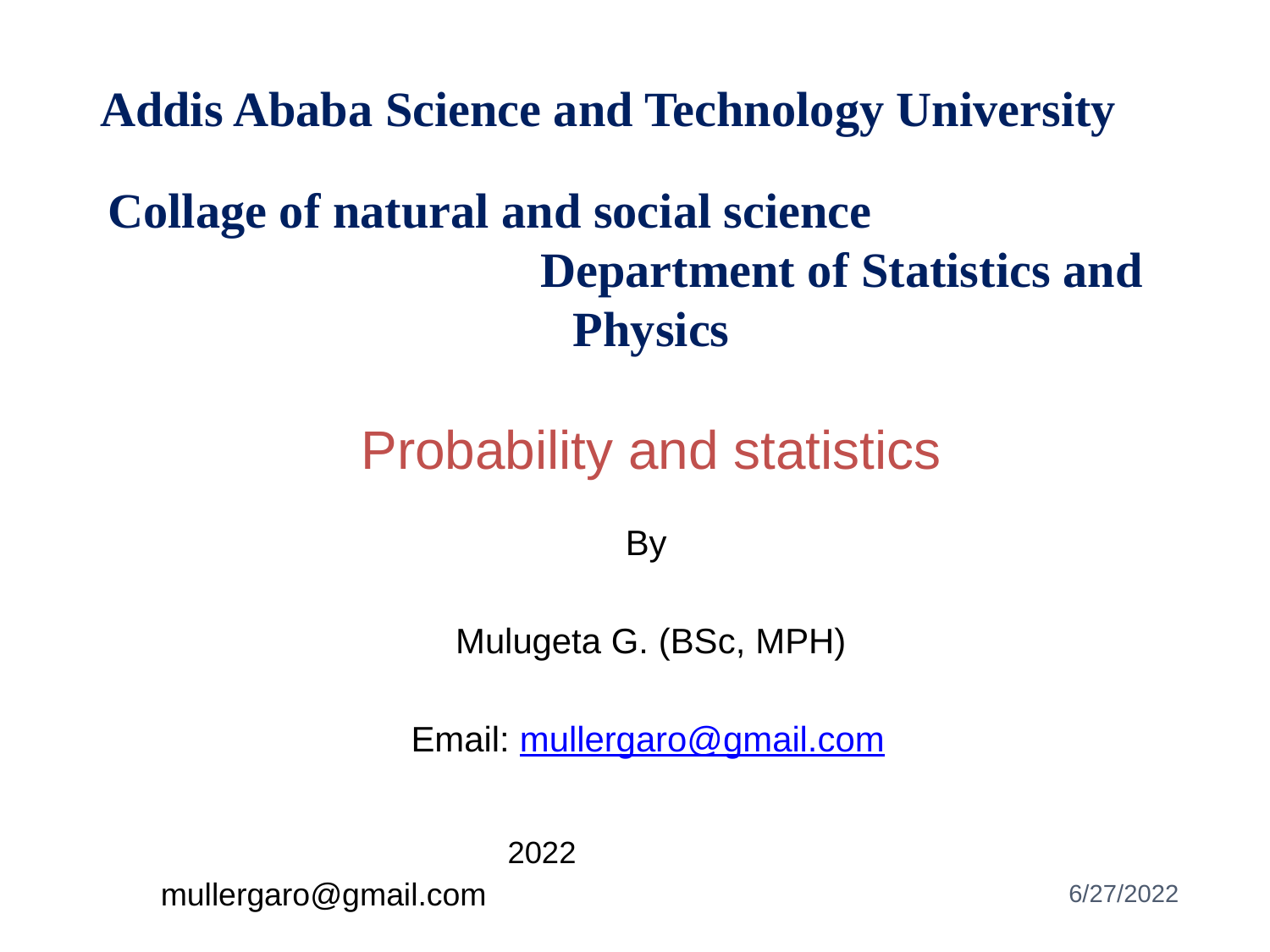

# Addis Ababa Science and Technology University Collage of natural and social science                                                     	Department of Statistics and Physics

Probability and statistics

By

Mulugeta G. (BSc, MPH)

Email: mullergaro@gmail.com

                                             		 2022

mullergaro@gmail.com
                              6/27/2022